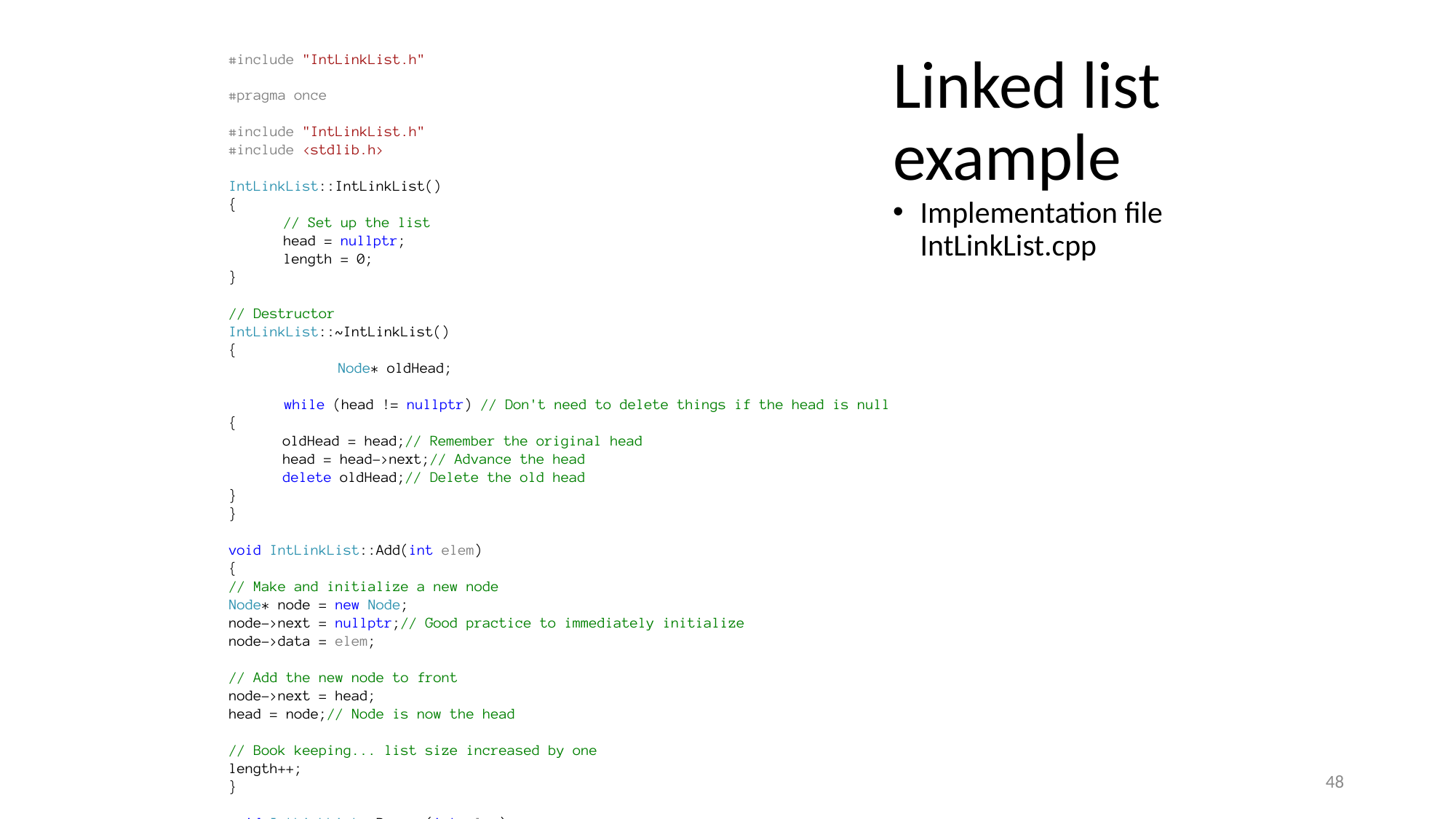

#include "IntLinkList.h"

#pragma once

#include "IntLinkList.h"
#include <stdlib.h>

IntLinkList::IntLinkList()
{
// Set up the list
head = nullptr;
length = 0;
}

// Destructor
IntLinkList::~IntLinkList()
{
	Node* oldHead;

	while (head != nullptr) // Don't need to delete things if the head is null
{
oldHead = head;// Remember the original head
head = head->next;// Advance the head
delete oldHead;// Delete the old head
}
}

void IntLinkList::Add(int elem)
{
// Make and initialize a new node
Node* node = new Node;
node->next = nullptr;// Good practice to immediately initialize
node->data = elem;

// Add the new node to front
node->next = head;
head = node;// Node is now the head

// Book keeping... list size increased by one
length++;
}

void IntLinkList::Remove(int elem)
{
// Don't do anything if the list is empty
if (head == nullptr)
	return;

Node* prev = nullptr;// no previous initially
Node* curr = head;
bool found = false;// flag to see if we found it

while (curr != nullptr)
{
// if we find the element...
if (curr->data == elem)
{
	found = true;
	break;
	}

prev = curr;// Update previous
curr = curr->next;// Advance curr
}

// Didn't find it... return out
if (!found)
	return;

// What if the node we are trying to delete is the head?
if (curr == head)
{
head = head->next;// Advance the head
delete curr;
}
else
{
// General remove case
prev->next = curr->next;
delete curr;
}

// Book keeping...
length--;
}

int IntLinkList::at(int index)
{
// Check to see if we are within bounds
if (index > length || index < 0)
exit(0);

// Hop "index" times down the list
Node* curr = head;
for (int i = 0; i < index; i++)
curr = curr->next;

// Return the value at the index
return curr->data;
}

bool IntLinkList::Contains(int elem)
{
// Start search at the head and return true if we find it
Node* curr = head;
while (curr != nullptr)
{
if (curr->data == elem)
	return true;

curr = curr->next;
}

// Return false if we go through the entire list
// and don't find it
return false;
}

int IntLinkList::Size()
{
	return length;
}

# Linked list example
Implementation file IntLinkList.cpp
48